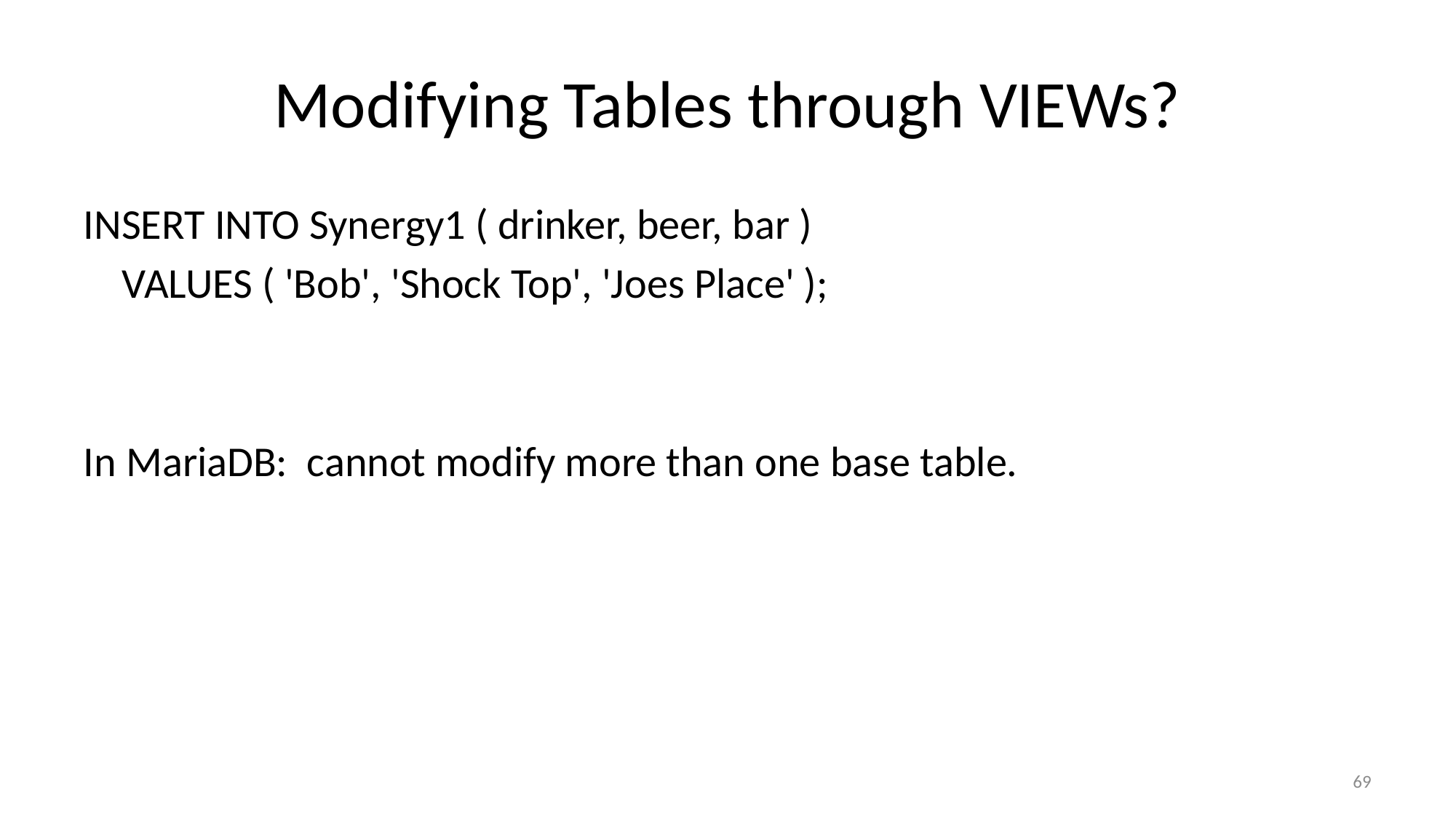

# Modifying Tables through VIEWs?
INSERT INTO Synergy1 ( drinker, beer, bar )
    VALUES ( 'Bob', 'Shock Top', 'Joes Place' );

In MariaDB:  cannot modify more than one base table.

69